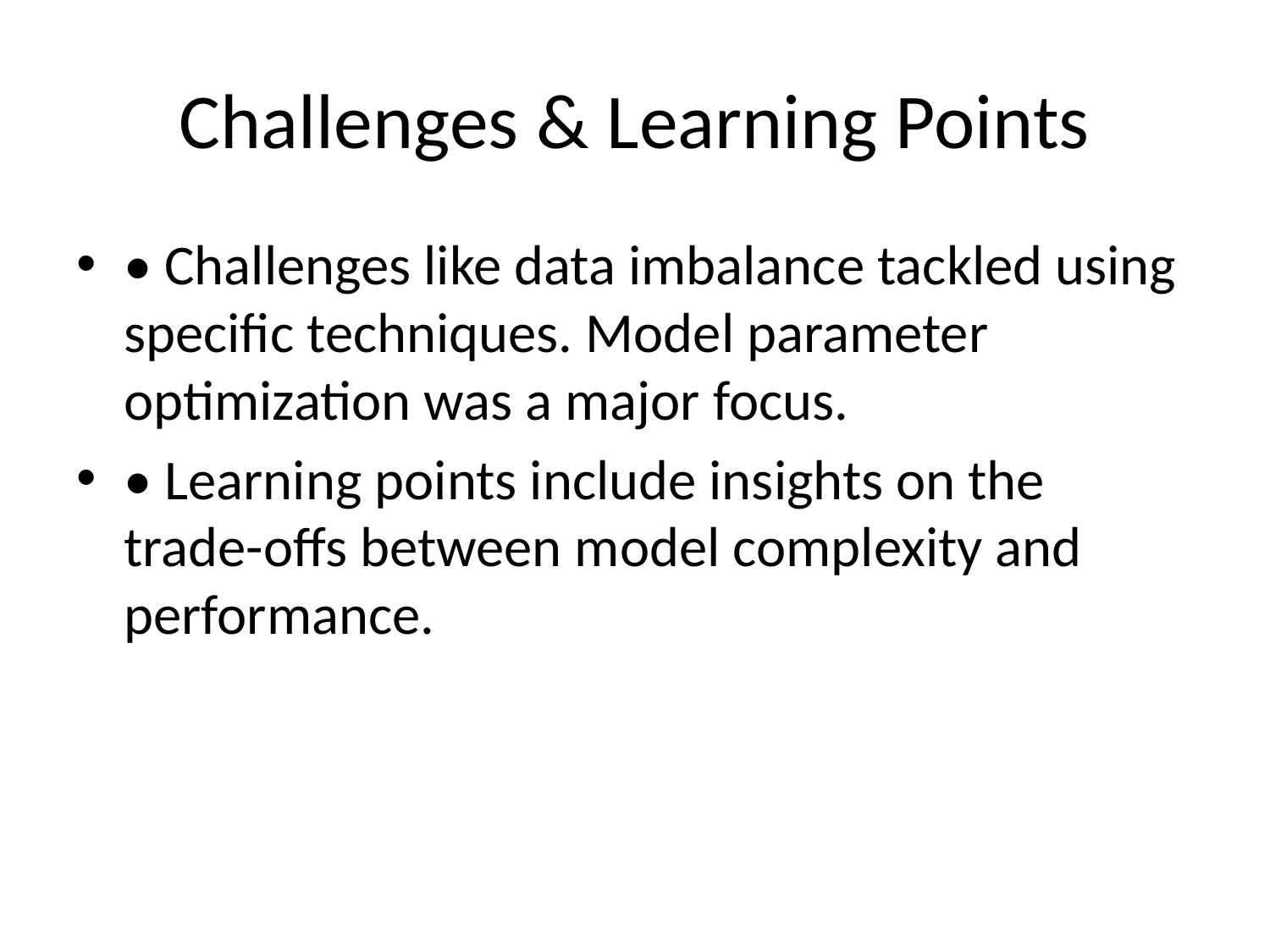

# Challenges & Learning Points
• Challenges like data imbalance tackled using specific techniques. Model parameter optimization was a major focus.
• Learning points include insights on the trade-offs between model complexity and performance.